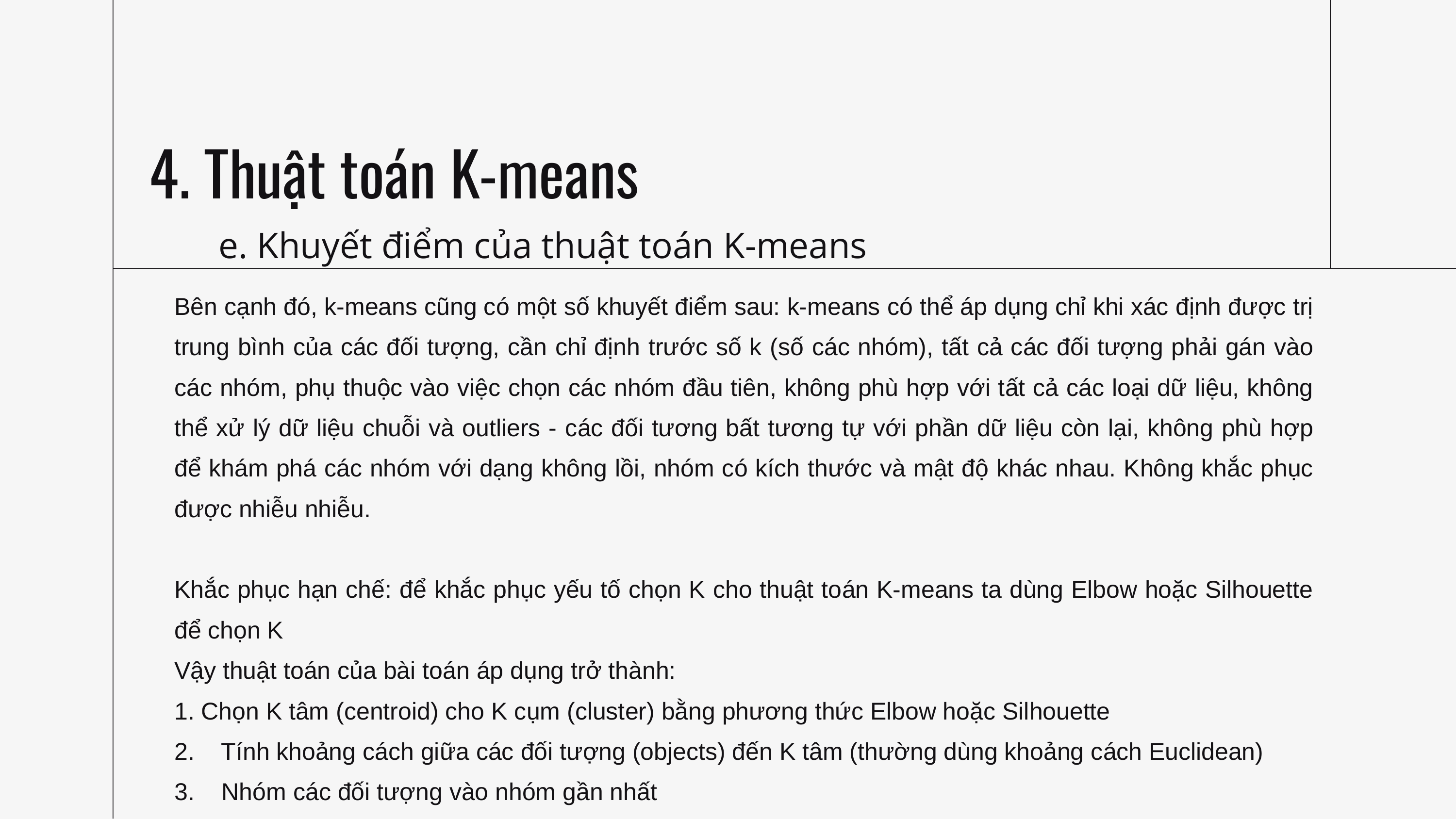

4. Thuật toán K-means
e. Khuyết điểm của thuật toán K-means

Bên cạnh đó, k-means cũng có một số khuyết điểm sau: k-means có thể áp dụng chỉ khi xác định được trị trung bình của các đối tượng, cần chỉ định trước số k (số các nhóm), tất cả các đối tượng phải gán vào các nhóm, phụ thuộc vào việc chọn các nhóm đầu tiên, không phù hợp với tất cả các loại dữ liệu, không thể xử lý dữ liệu chuỗi và outliers - các đối tương bất tương tự với phần dữ liệu còn lại, không phù hợp để khám phá các nhóm với dạng không lồi, nhóm có kích thước và mật độ khác nhau. Không khắc phục được nhiễu nhiễu.

Khắc phục hạn chế: để khắc phục yếu tố chọn K cho thuật toán K-means ta dùng Elbow hoặc Silhouette để chọn K
Vậy thuật toán của bài toán áp dụng trở thành:
1. Chọn K tâm (centroid) cho K cụm (cluster) bằng phương thức Elbow hoặc Silhouette
2.    Tính khoảng cách giữa các đối tượng (objects) đến K tâm (thường dùng khoảng cách Euclidean)
3.    Nhóm các đối tượng vào nhóm gần nhất
4.    Xác định lại tâm mới cho các nhóm
5.    Thực hiện lại bước 2 cho đến khi không có sự thay đổi nhóm nào của các đối tượng